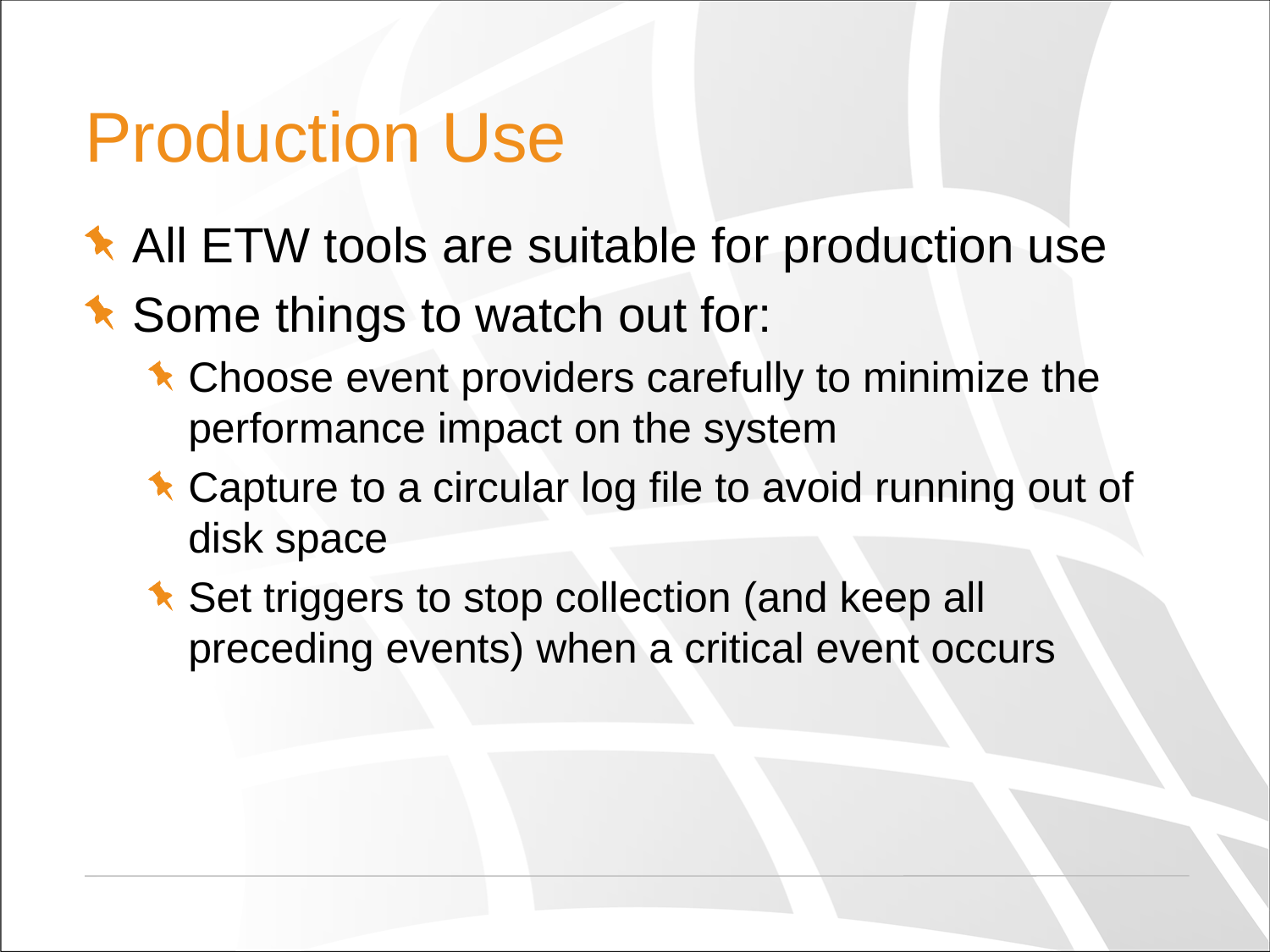

# Production Use
All ETW tools are suitable for production use
Some things to watch out for:
Choose event providers carefully to minimize the performance impact on the system
Capture to a circular log file to avoid running out of disk space
Set triggers to stop collection (and keep all preceding events) when a critical event occurs